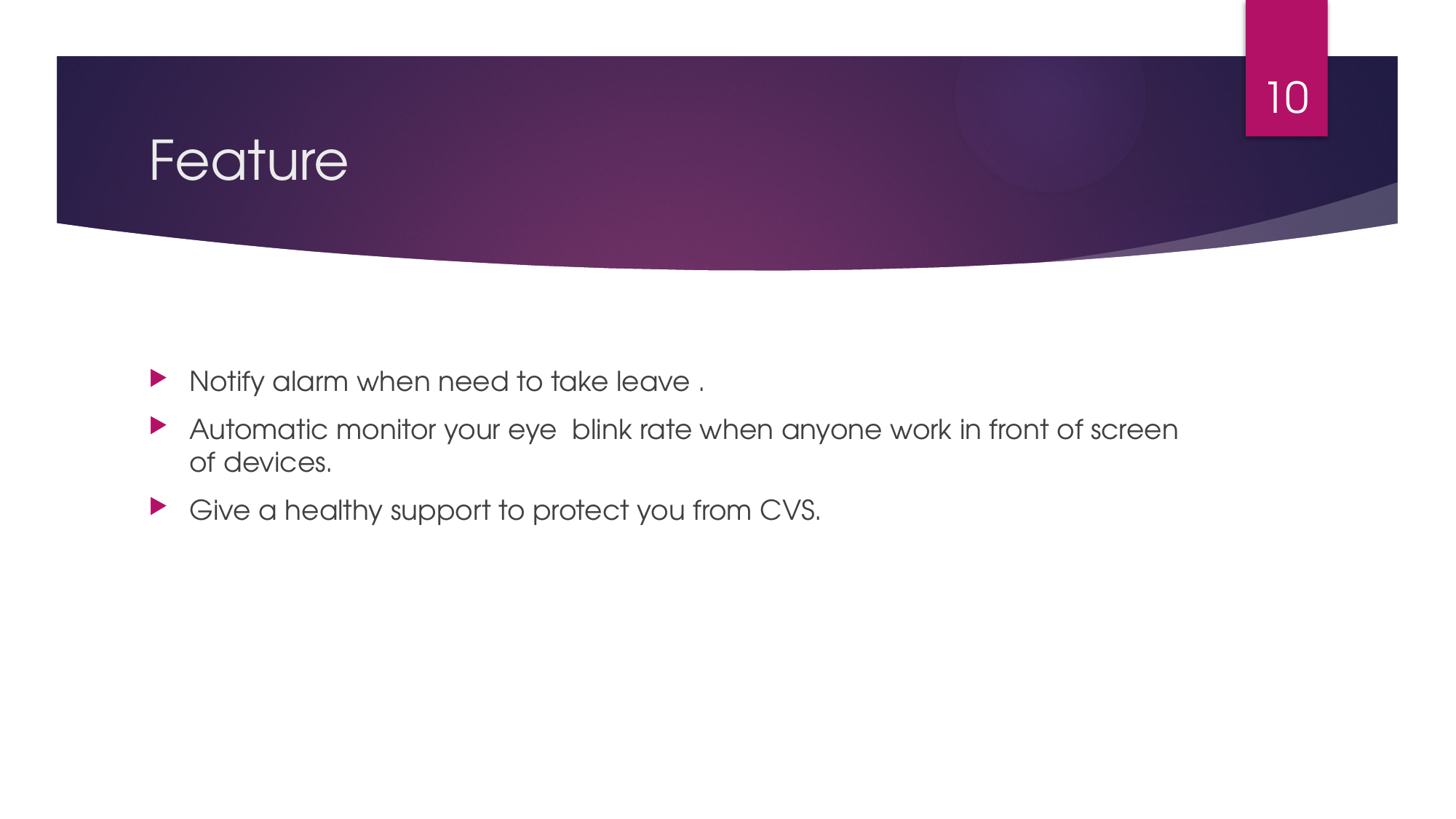

10
# Feature

Notify alarm when need to take leave .
Automatic monitor your eye  blink rate when anyone work in front of screen of devices.
Give a healthy support to protect you from CVS.